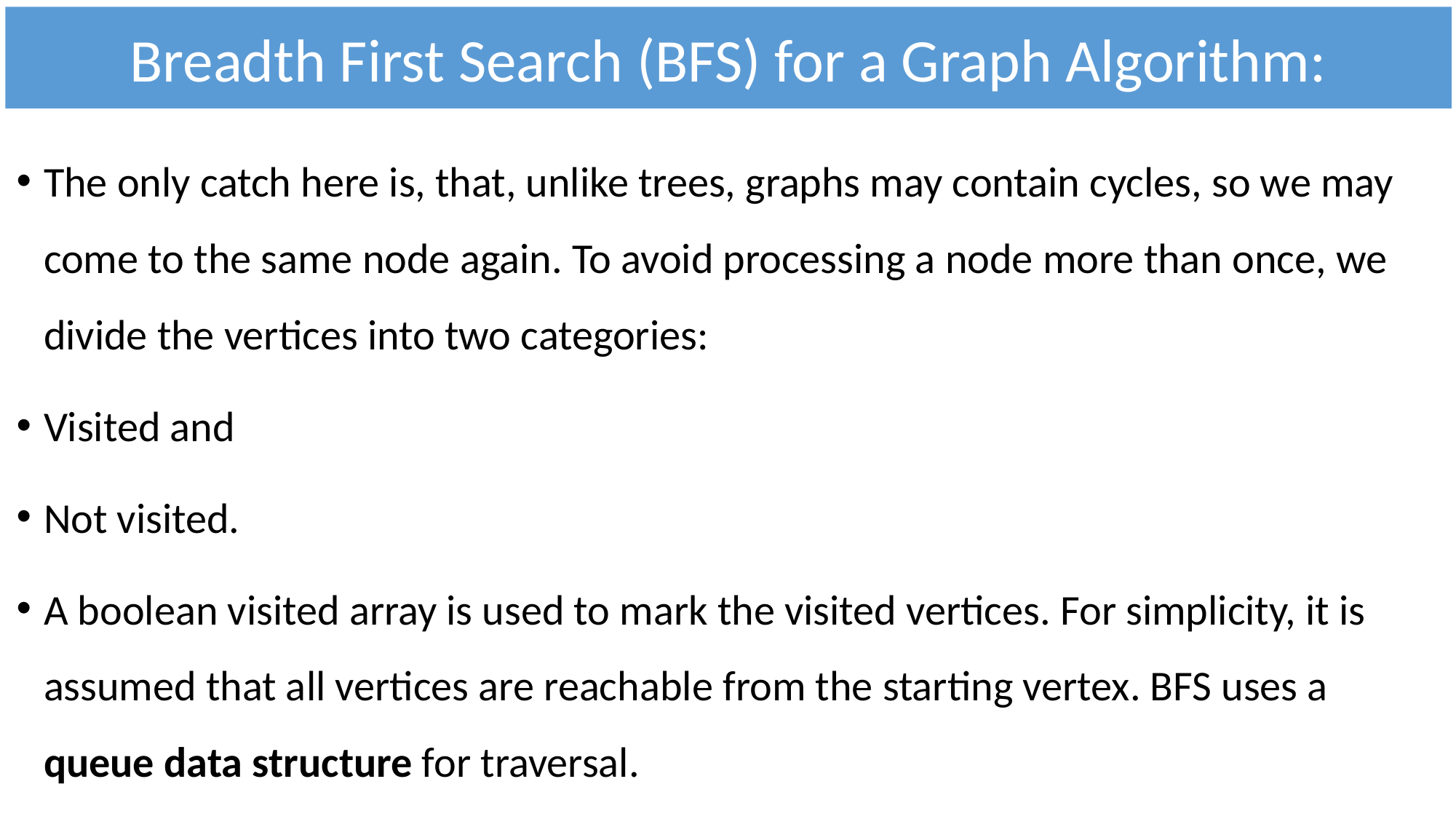

Breadth First Search (BFS) for a Graph Algorithm:
The only catch here is, that, unlike trees, graphs may contain cycles, so we may come to the same node again. To avoid processing a node more than once, we divide the vertices into two categories:
Visited and
Not visited.
A boolean visited array is used to mark the visited vertices. For simplicity, it is assumed that all vertices are reachable from the starting vertex. BFS uses a queue data structure for traversal.